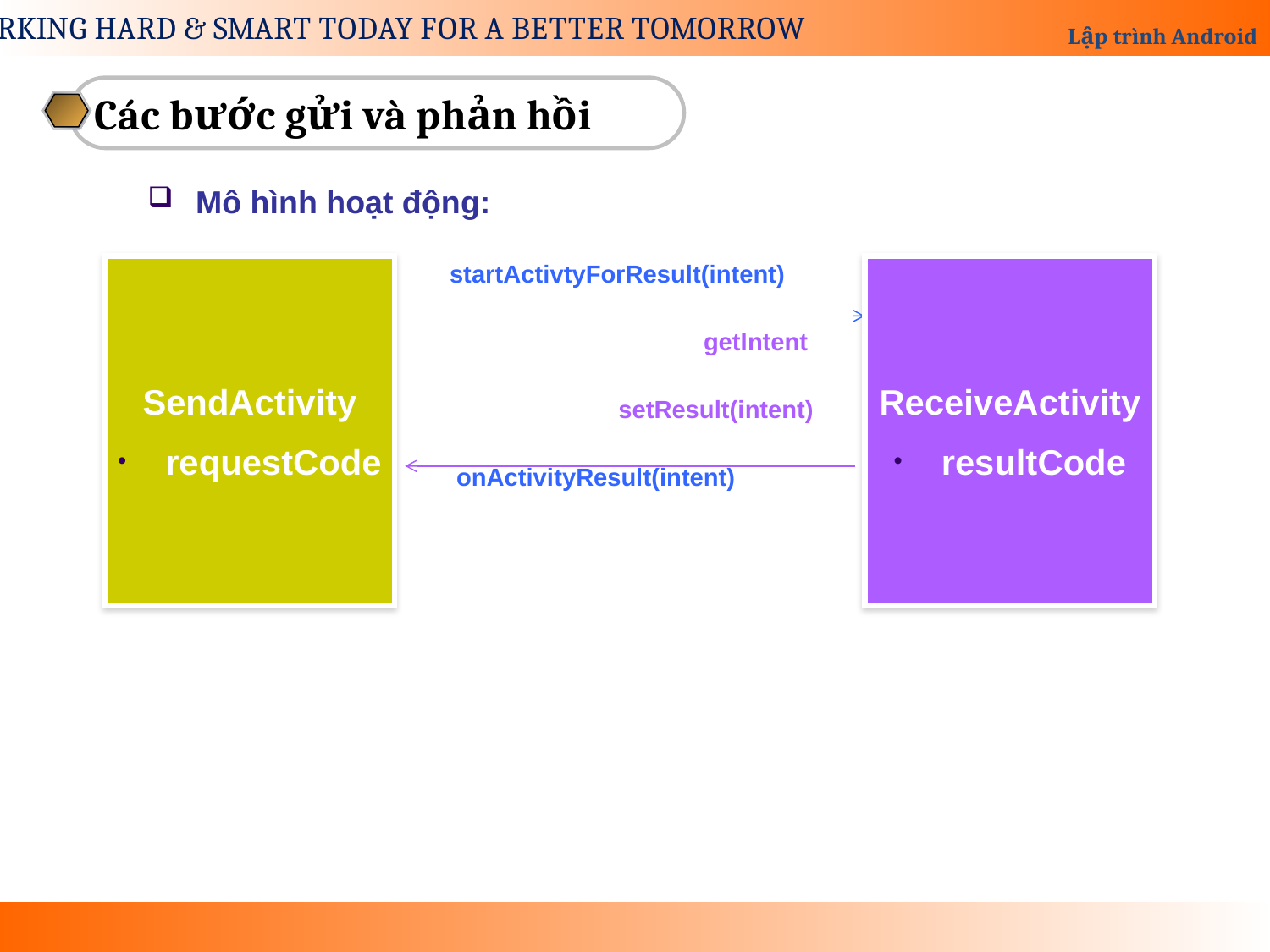

Các bước gửi và phản hồi

Mô hình hoạt động:
			startActivtyForResult(intent)
					getIntent
				      setResult(intent)
			 onActivityResult(intent)
SendActivity
requestCode
ReceiveActivity
resultCode